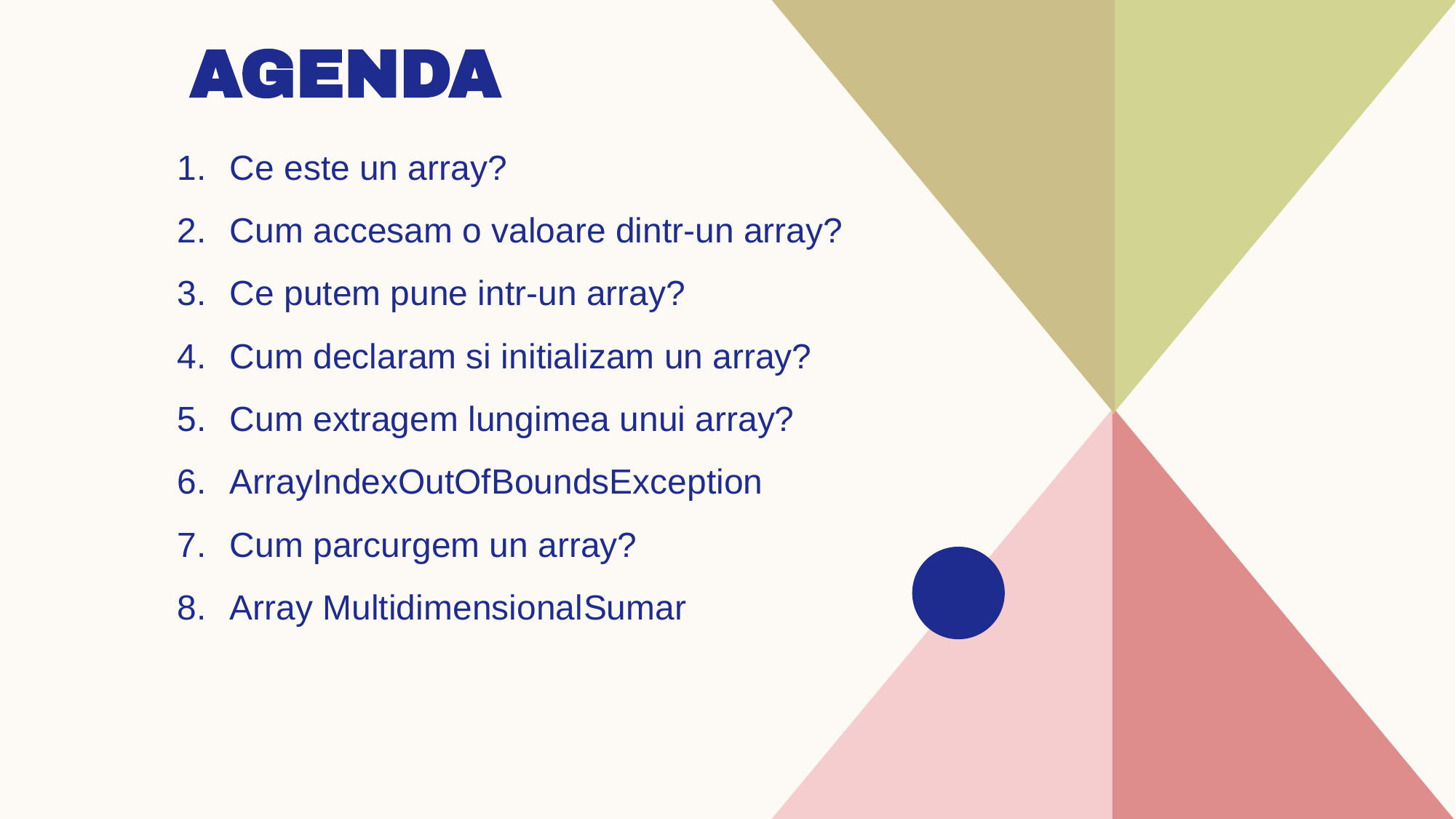

# AGENDA
Ce este un array?​
Cum accesam o valoare dintr-un array?
​Ce putem pune intr-un array?
Cum declaram si initializam un array?
Cum extragem lungimea unui array?
ArrayIndexOutOfBoundsException
Cum parcurgem un array?
Array Multidimensional​Sumar